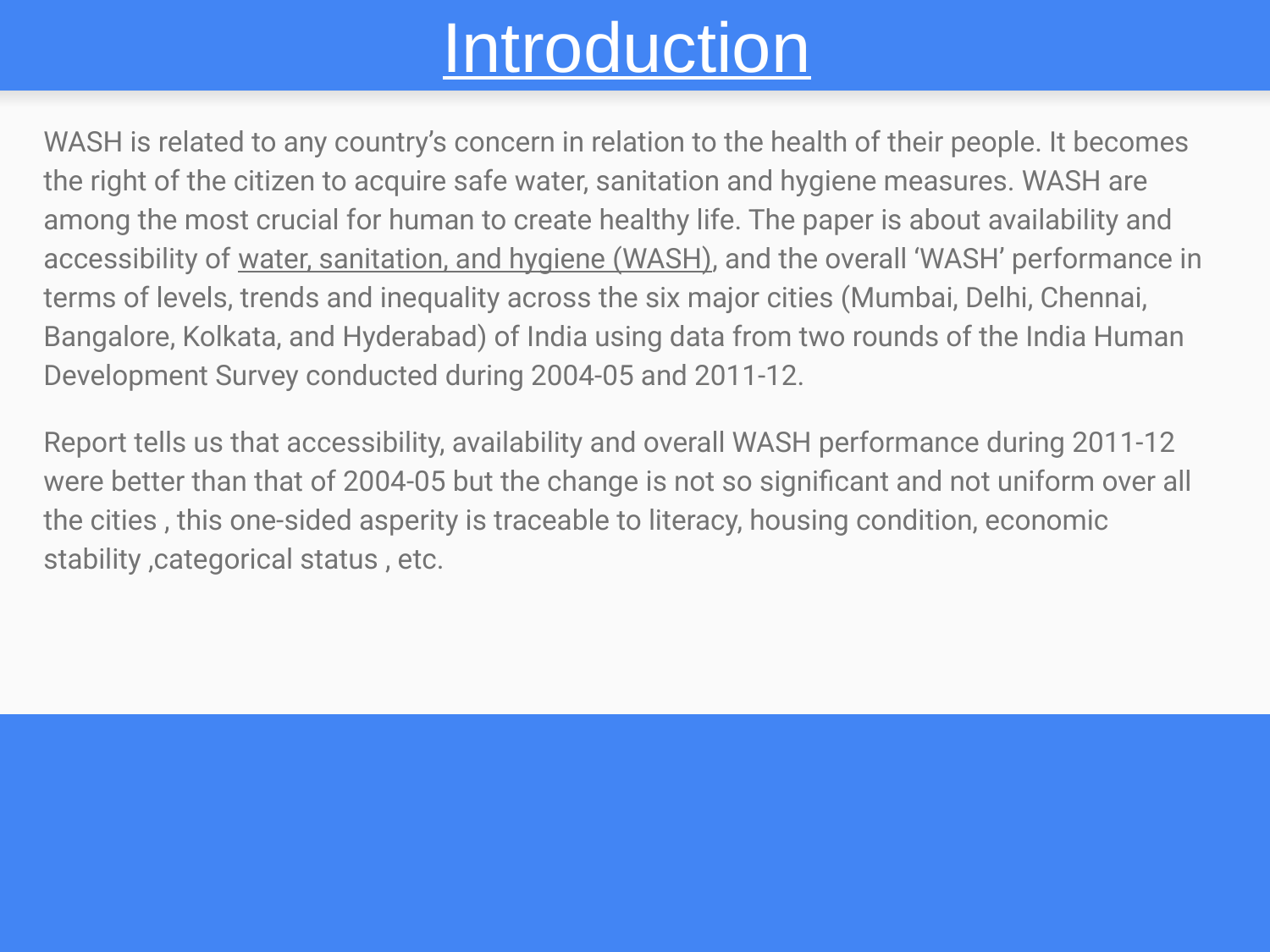

# Introduction
WASH is related to any country’s concern in relation to the health of their people. It becomes the right of the citizen to acquire safe water, sanitation and hygiene measures. WASH are among the most crucial for human to create healthy life. The paper is about availability and accessibility of water, sanitation, and hygiene (WASH), and the overall ‘WASH’ performance in terms of levels, trends and inequality across the six major cities (Mumbai, Delhi, Chennai, Bangalore, Kolkata, and Hyderabad) of India using data from two rounds of the India Human Development Survey conducted during 2004-05 and 2011-12.
Report tells us that accessibility, availability and overall WASH performance during 2011-12 were better than that of 2004-05 but the change is not so significant and not uniform over all the cities , this one-sided asperity is traceable to literacy, housing condition, economic stability ,categorical status , etc.